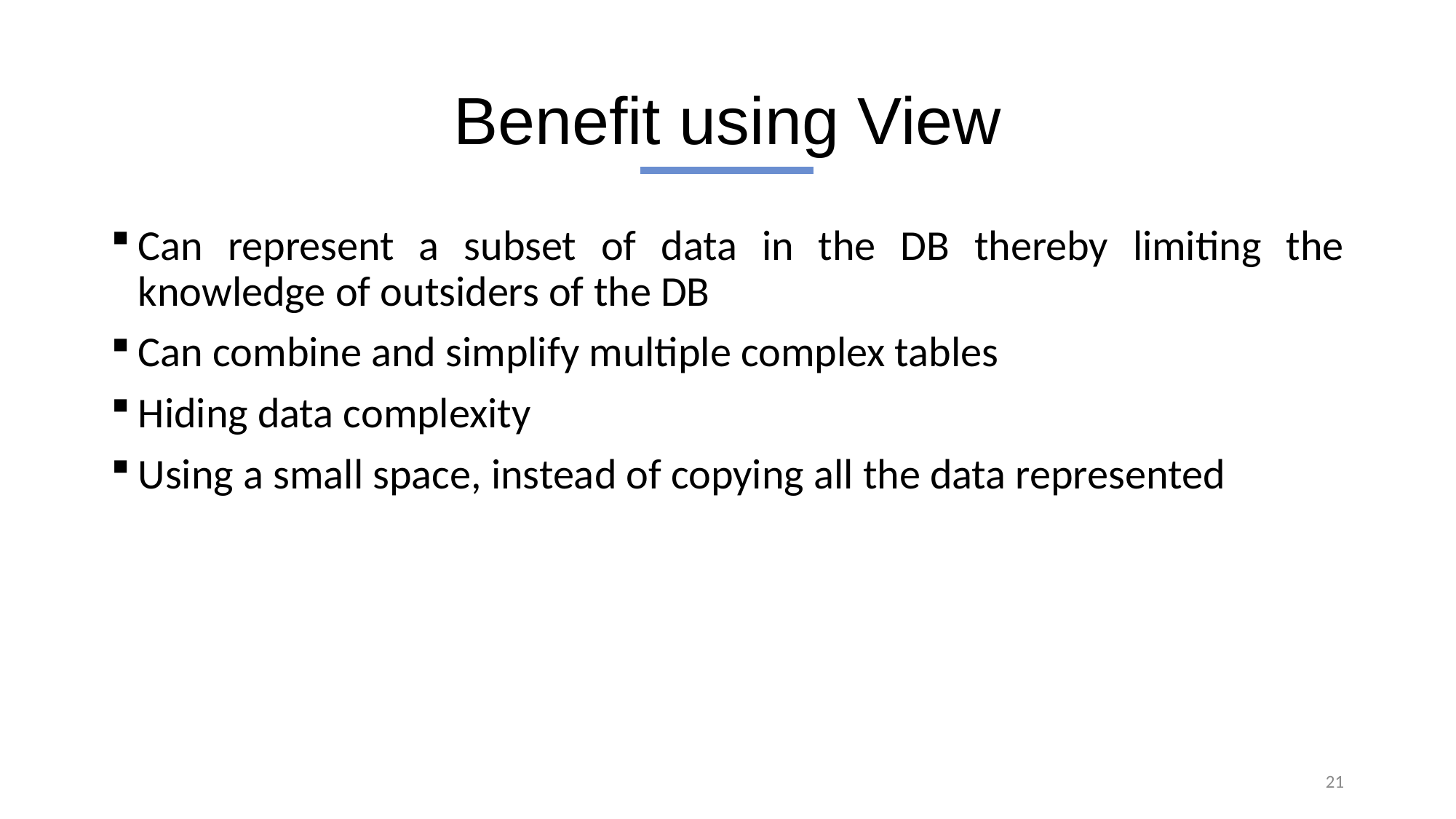

Benefit using View
Can represent a subset of data in the DB thereby limiting the knowledge of outsiders of the DB
Can combine and simplify multiple complex tables
Hiding data complexity
Using a small space, instead of copying all the data represented

21